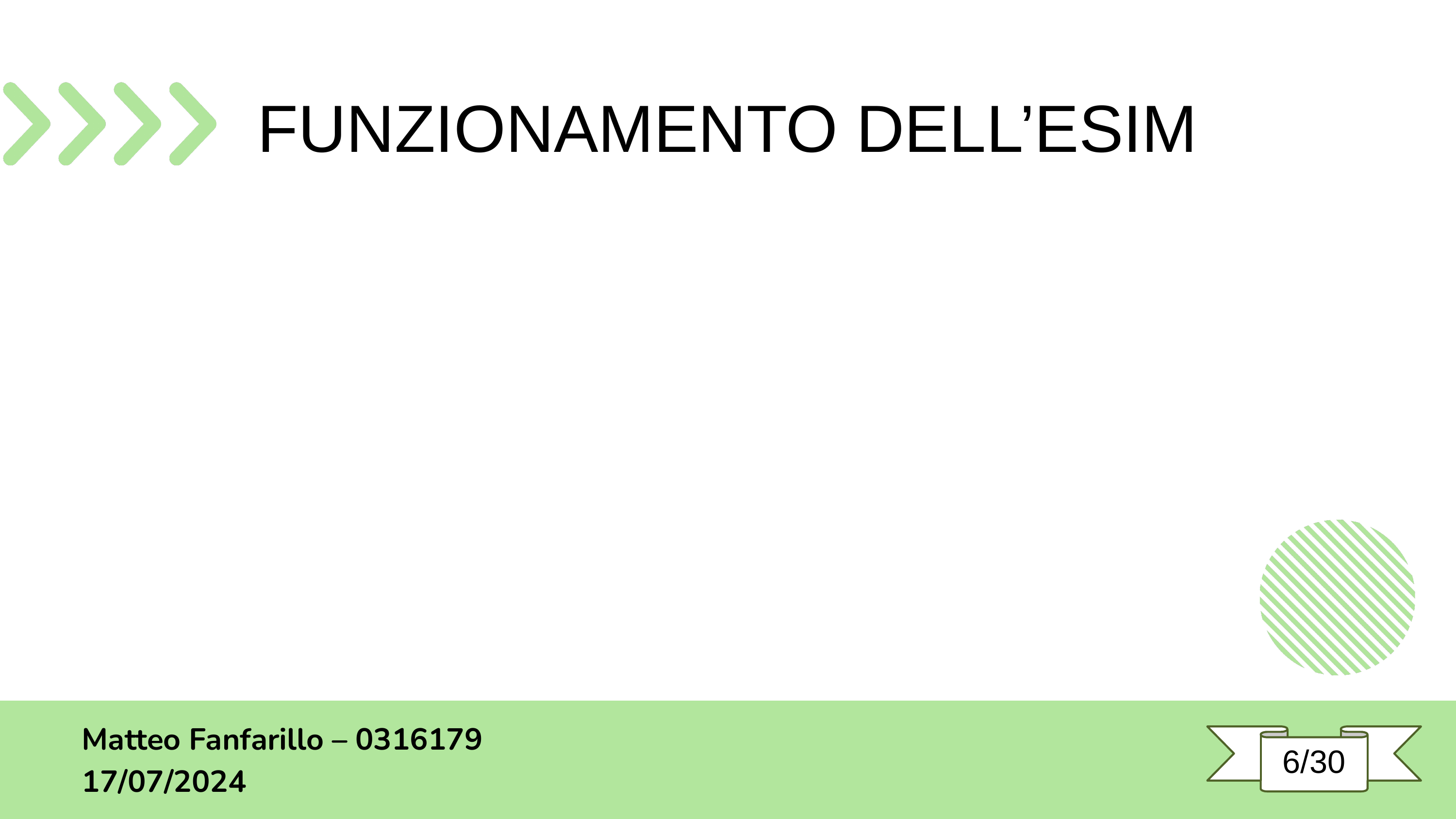

FUNZIONAMENTO DELL’ESIM

Matteo Fanfarillo – 0316179
17/07/2024
6/30